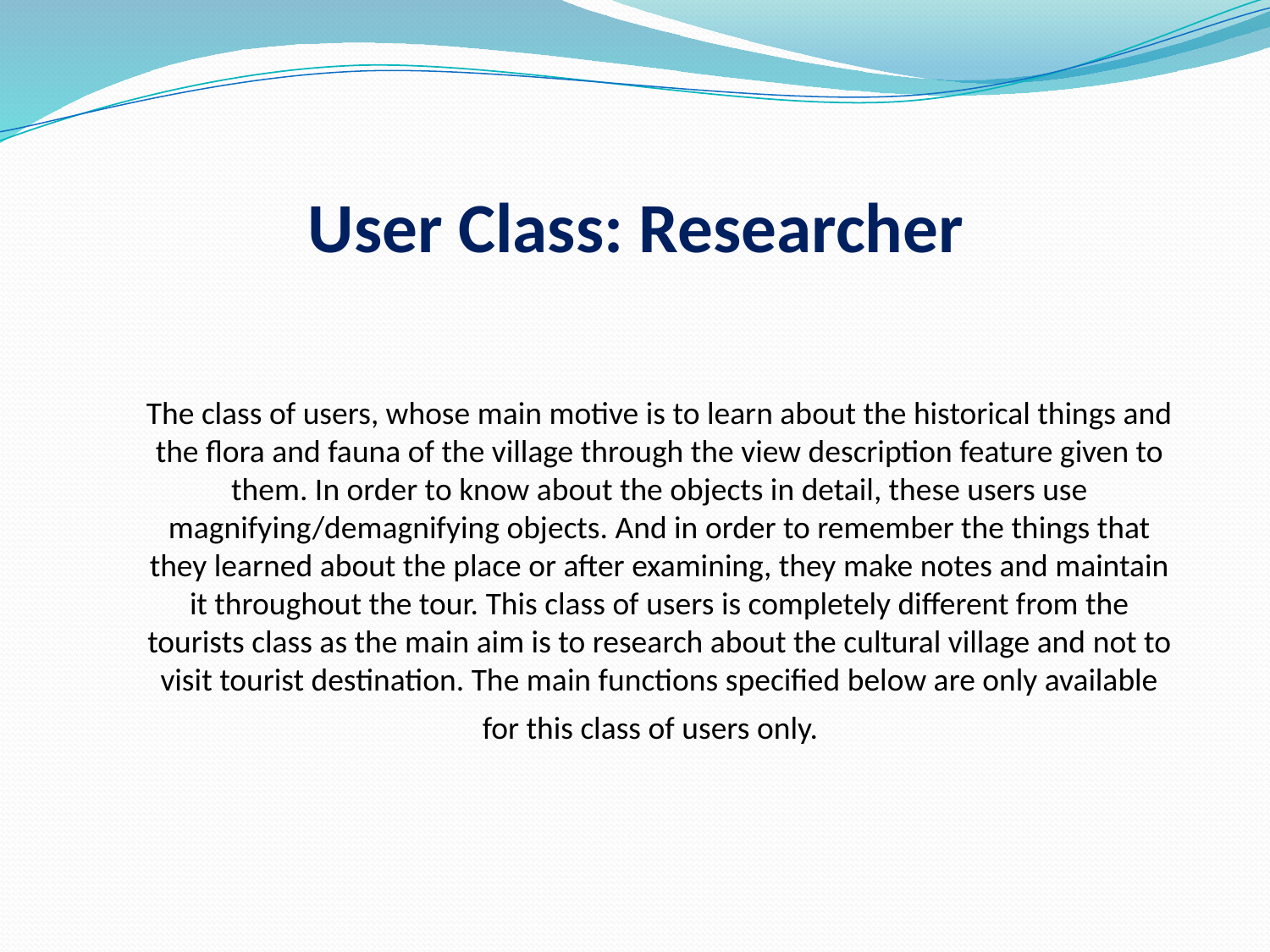

User Class: Researcher
The class of users, whose main motive is to learn about the historical things and the flora and fauna of the village through the view description feature given to them. In order to know about the objects in detail, these users use magnifying/demagnifying objects. And in order to remember the things that they learned about the place or after examining, they make notes and maintain it throughout the tour. This class of users is completely different from the tourists class as the main aim is to research about the cultural village and not to visit tourist destination. The main functions specified below are only available for this class of users only.